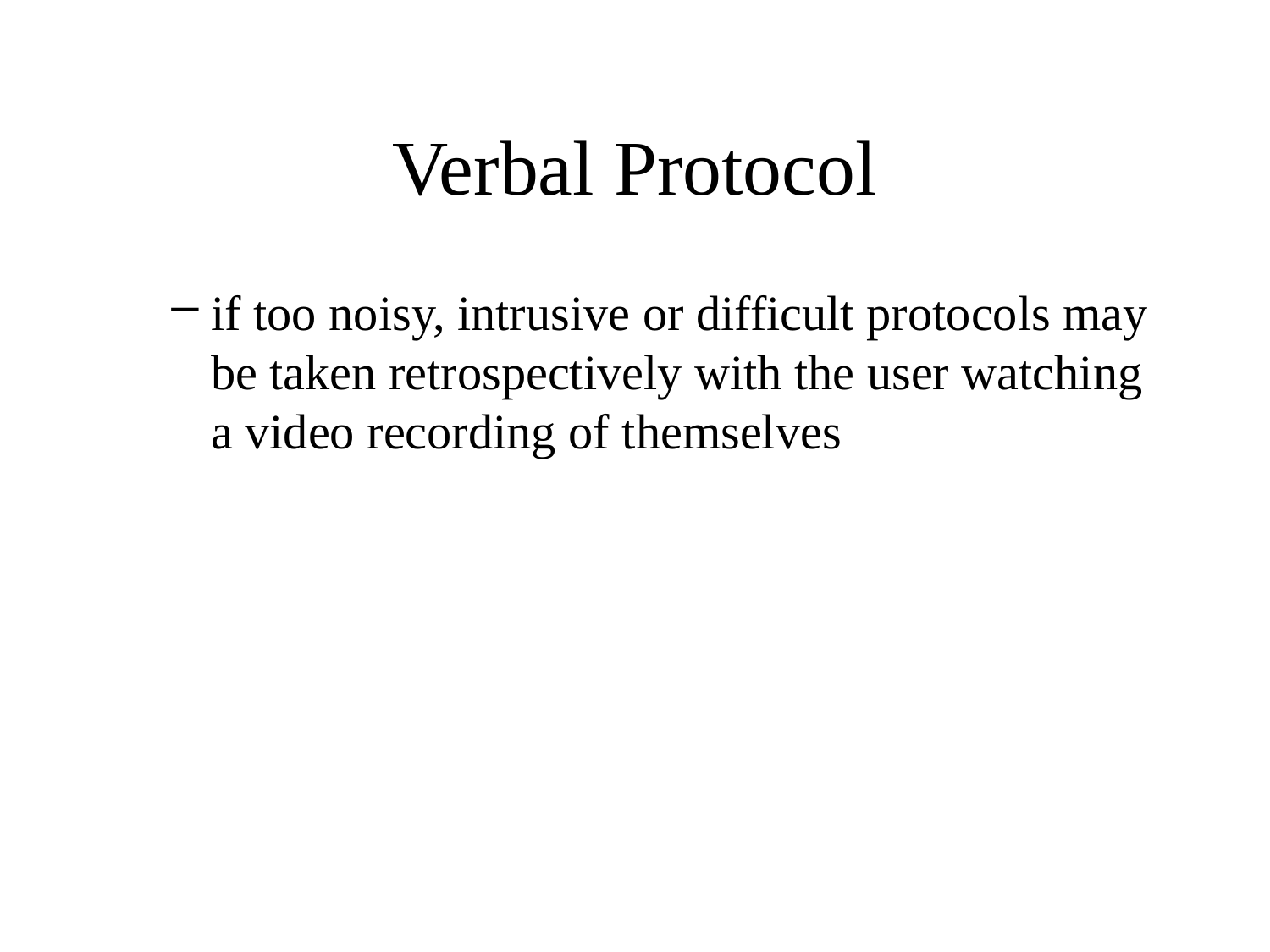

# Verbal Protocol
if too noisy, intrusive or difficult protocols may be taken retrospectively with the user watching a video recording of themselves